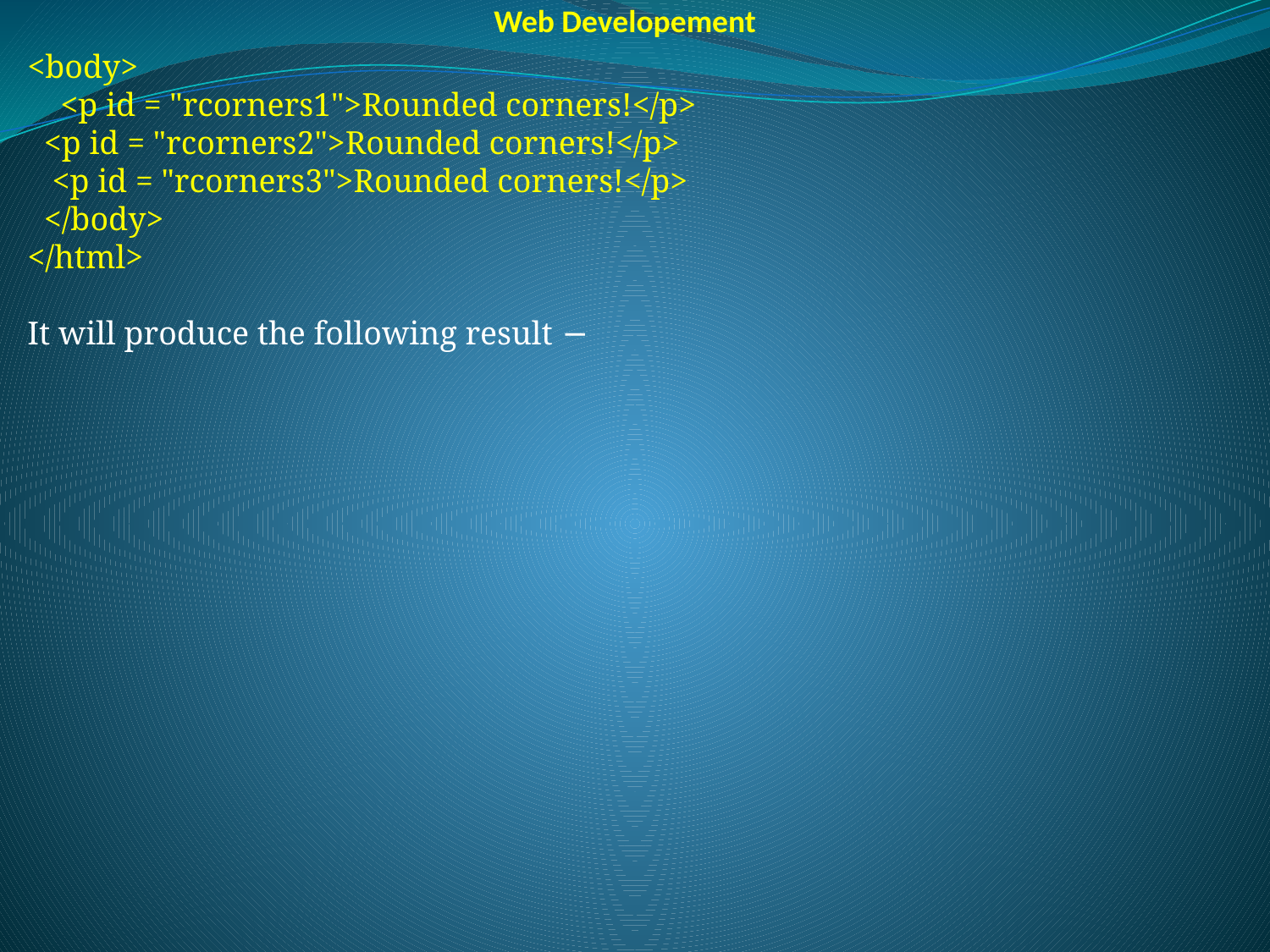

Web Developement

<body>
    <p id = "rcorners1">Rounded corners!</p>
  <p id = "rcorners2">Rounded corners!</p>
   <p id = "rcorners3">Rounded corners!</p>
  </body>
</html>

It will produce the following result −